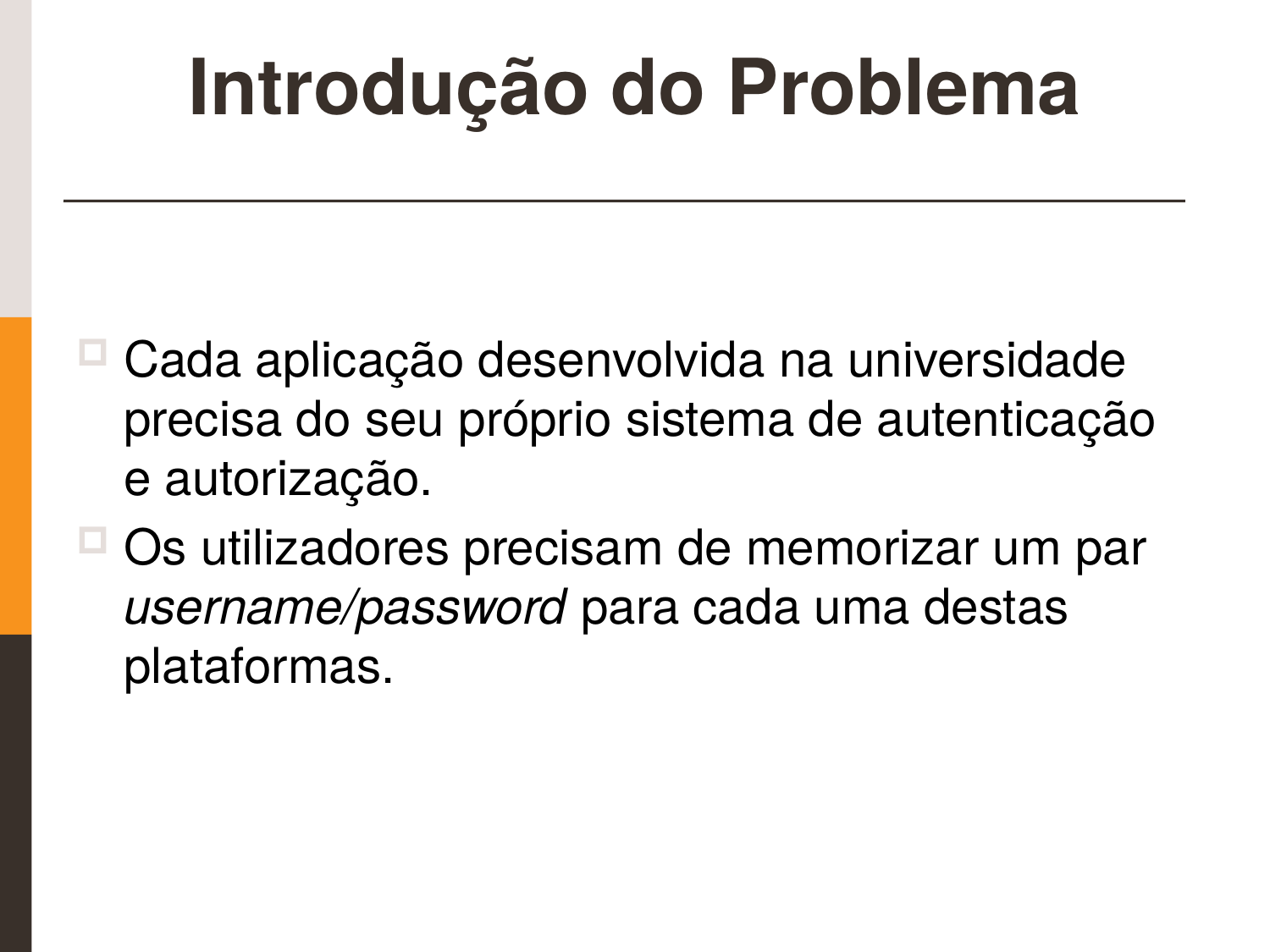

# Introdução do Problema
Cada aplicação desenvolvida na universidade precisa do seu próprio sistema de autenticação e autorização.
Os utilizadores precisam de memorizar um par username/password para cada uma destas plataformas.